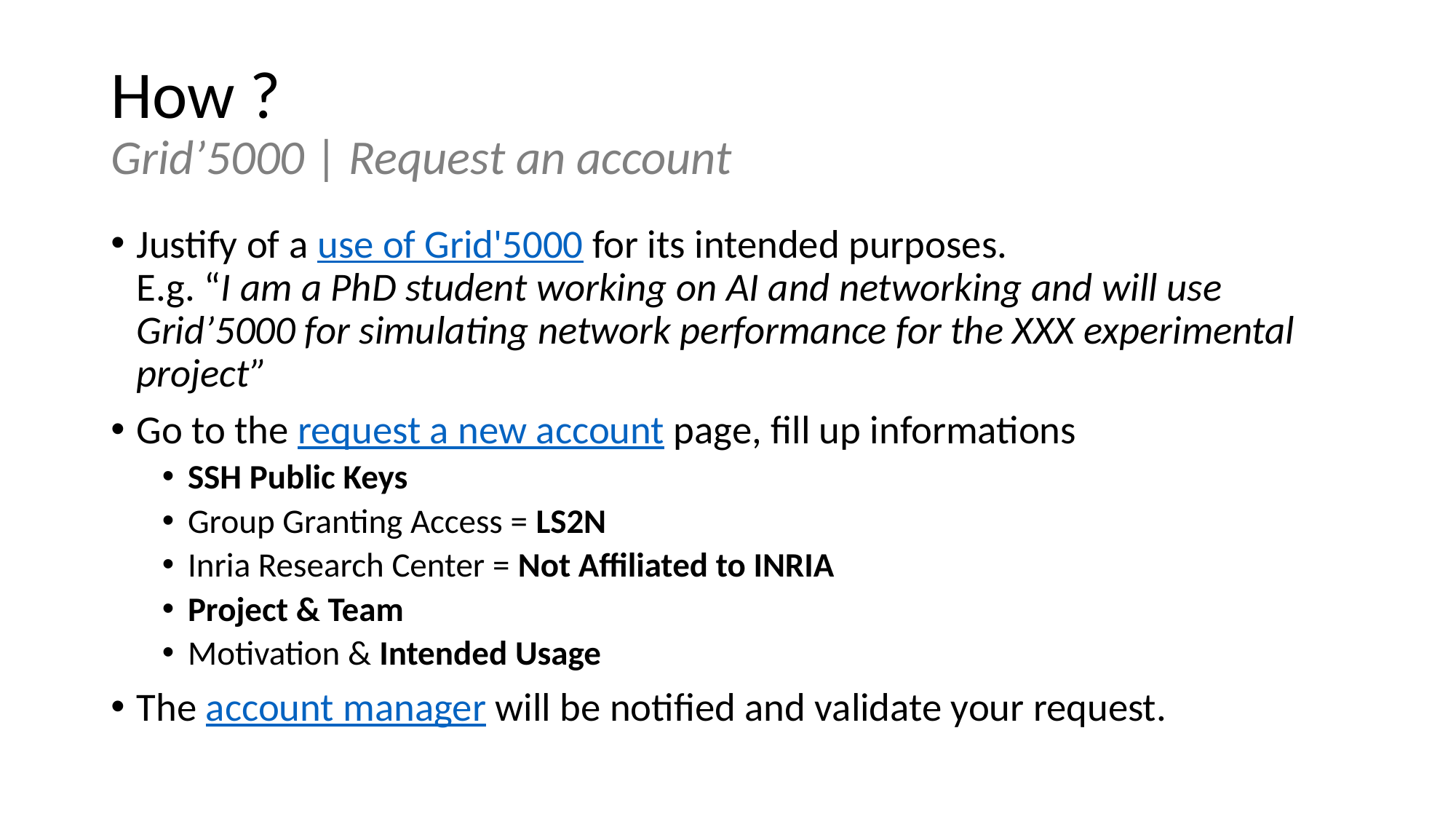

# How ? Grid’5000 | Request an account
Justify of a use of Grid'5000 for its intended purposes.
E.g. “I am a PhD student working on AI and networking and will use Grid’5000 for simulating network performance for the XXX experimental project”
Go to the request a new account page, fill up informations
SSH Public Keys
Group Granting Access = LS2N
Inria Research Center = Not Affiliated to INRIA
Project & Team
Motivation & Intended Usage
The account manager will be notified and validate your request.